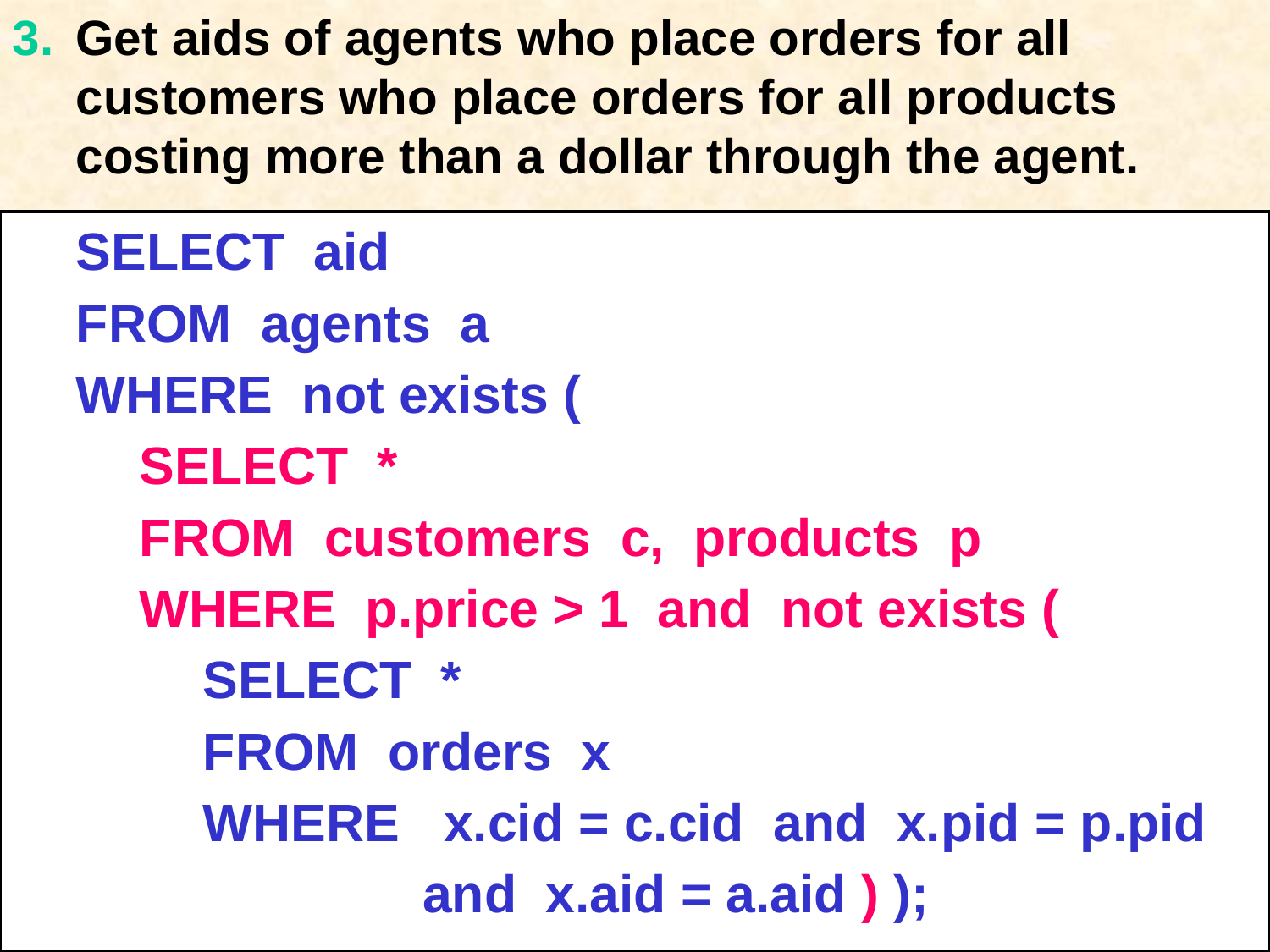

# Get aids of agents who place orders for all customers who place orders for all products costing more than a dollar through the agent.
SELECT  aid
FROM  agents  a
WHERE  not exists (
SELECT  *
FROM  customers  c,  products  p
WHERE  p.price > 1  and  not exists (
SELECT  *
FROM  orders  x
WHERE   x.cid = c.cid  and  x.pid = p.pid
		  and  x.aid = a.aid ) );

Database Principles & Programming
139